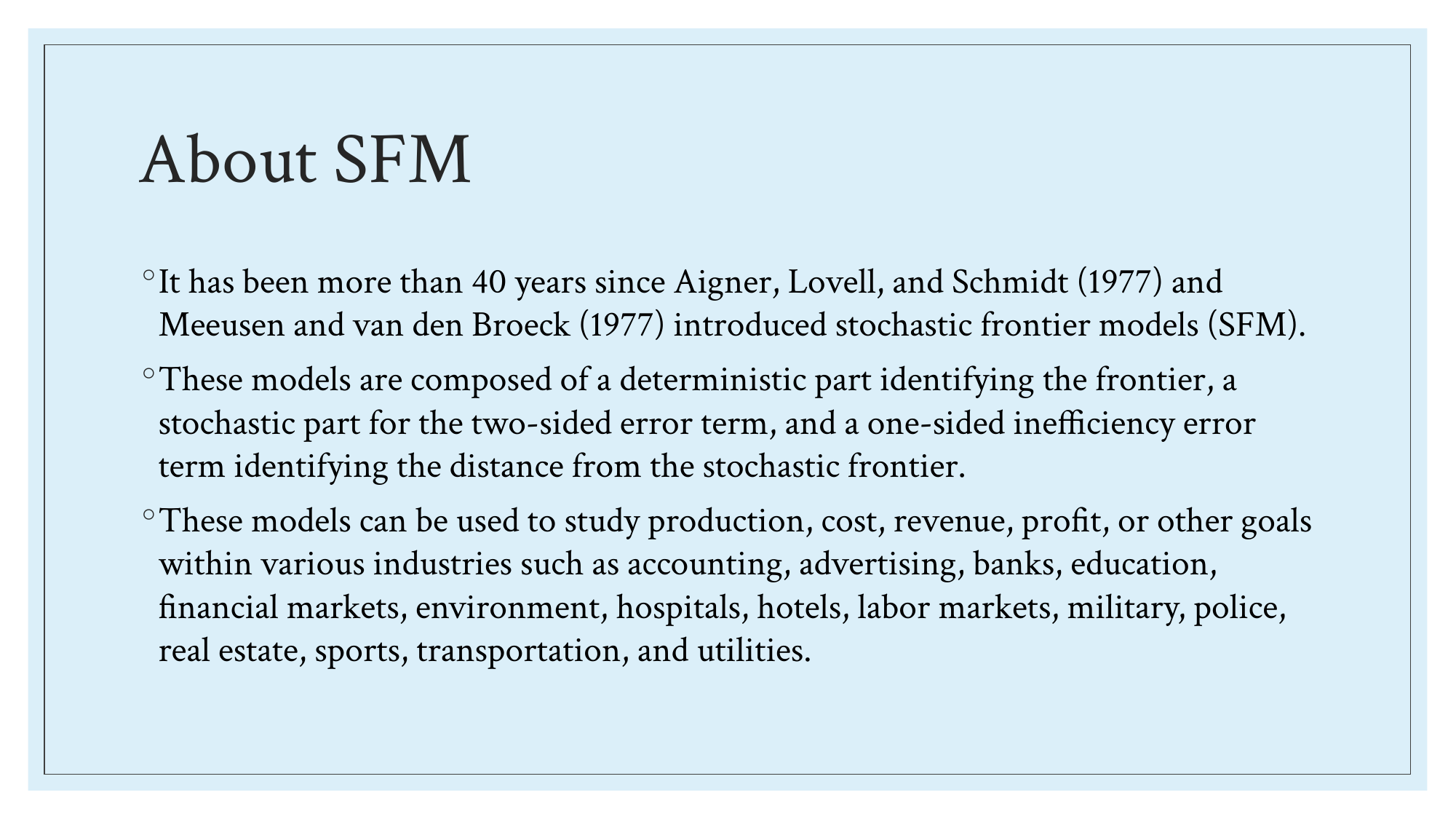

# About SFM
It has been more than 40 years since Aigner, Lovell, and Schmidt (1977) and Meeusen and van den Broeck (1977) introduced stochastic frontier models (SFM).
These models are composed of a deterministic part identifying the frontier, a stochastic part for the two-sided error term, and a one-sided inefficiency error term identifying the distance from the stochastic frontier.
These models can be used to study production, cost, revenue, profit, or other goals within various industries such as accounting, advertising, banks, education, financial markets, environment, hospitals, hotels, labor markets, military, police, real estate, sports, transportation, and utilities.